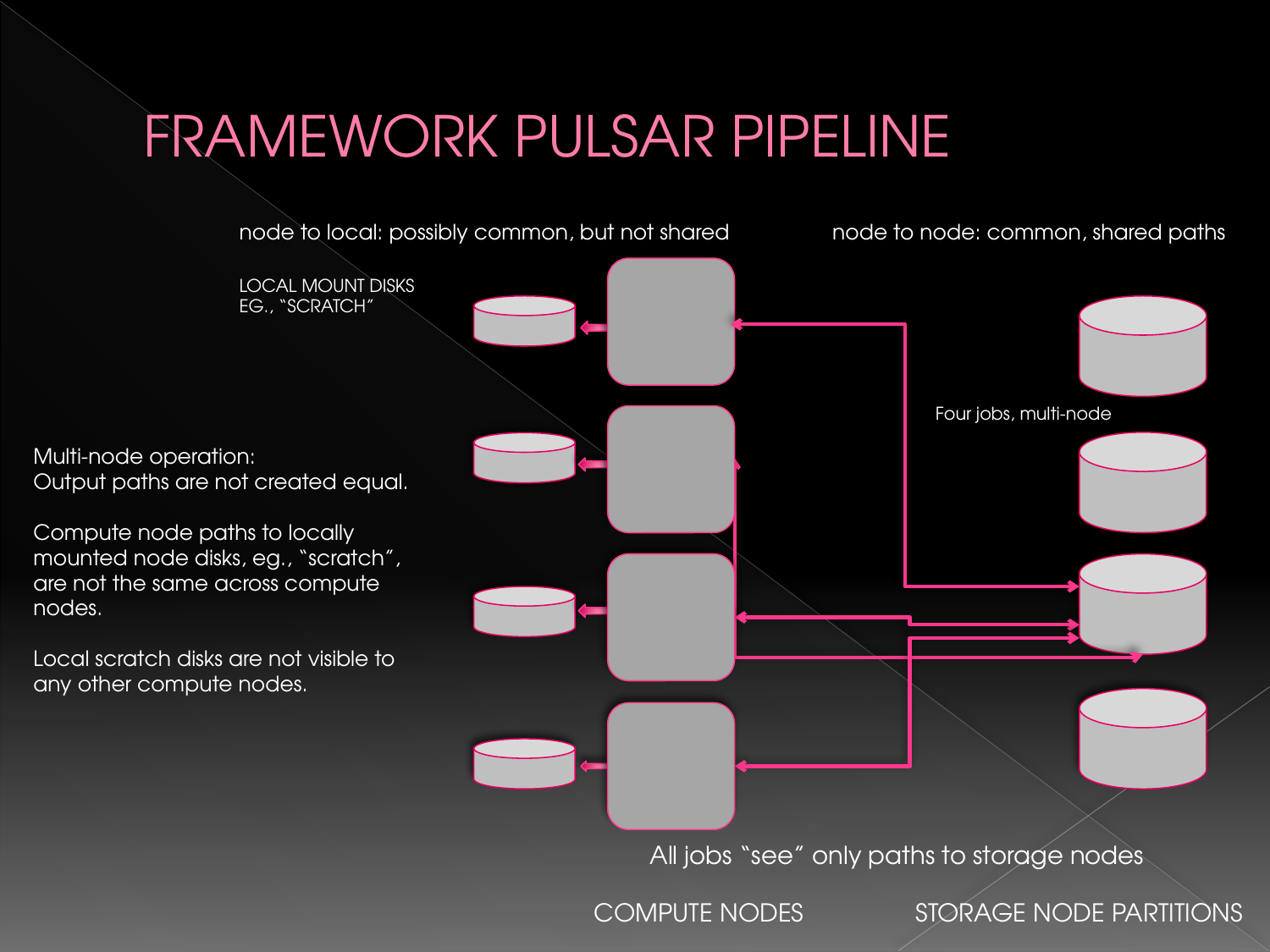

# Framework Pulsar Pipeline
node to local: possibly common, but not shared
node to node: common, shared paths

LOCAL MOUNT DISKS
EG., “SCRATCH”

Four jobs, multi-node

Multi-node operation:
Output paths are not created equal.

Compute node paths to locally mounted node disks, eg., “scratch”, are not the same across compute nodes.

Local scratch disks are not visible to any other compute nodes.

All jobs “see” only paths to storage nodes
COMPUTE NODES
STORAGE NODE PARTITIONS